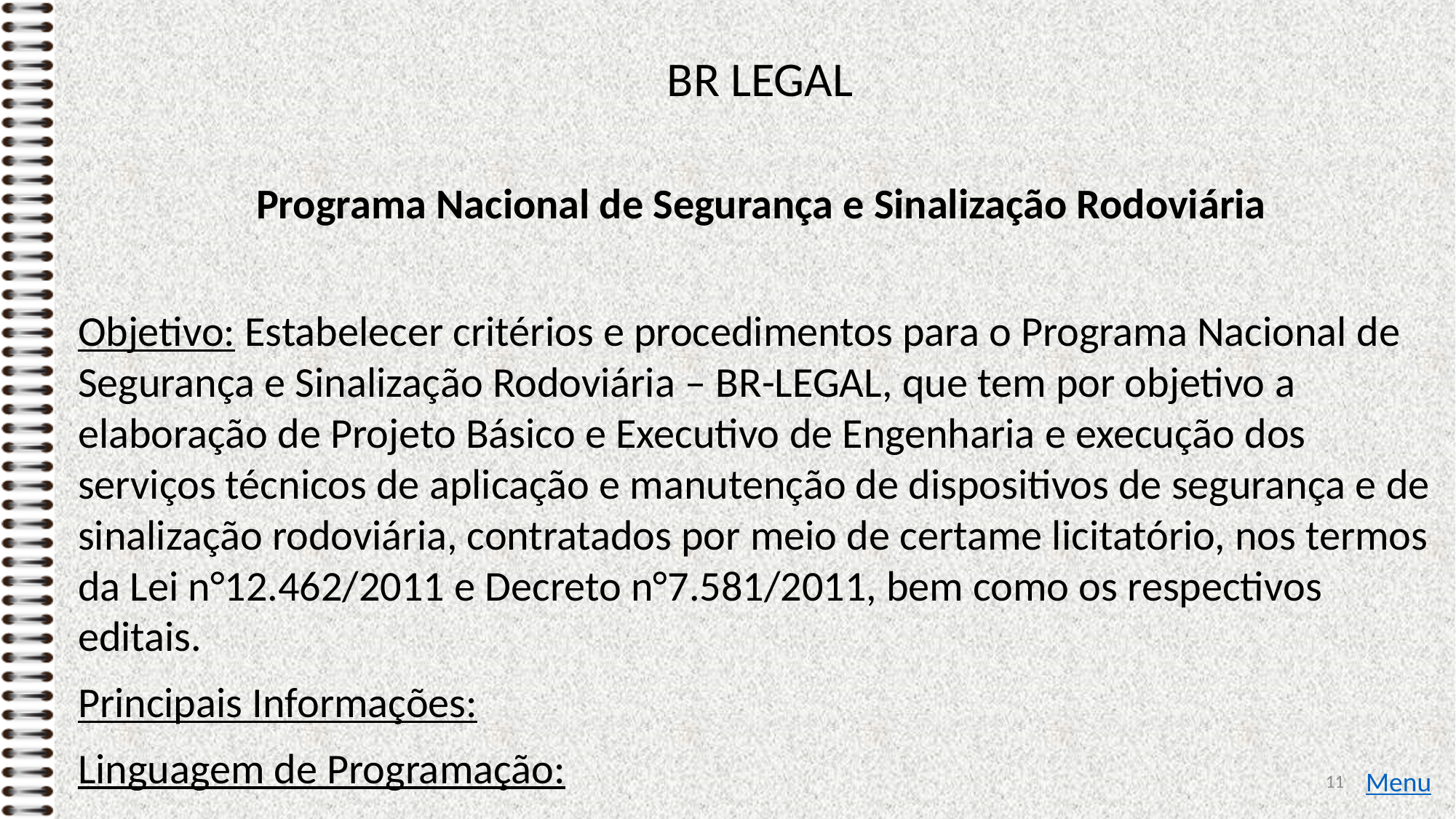

# BR LEGAL

Programa Nacional de Segurança e Sinalização Rodoviária

Objetivo: Estabelecer critérios e procedimentos para o Programa Nacional de Segurança e Sinalização Rodoviária – BR-LEGAL, que tem por objetivo a elaboração de Projeto Básico e Executivo de Engenharia e execução dos serviços técnicos de aplicação e manutenção de dispositivos de segurança e de sinalização rodoviária, contratados por meio de certame licitatório, nos termos da Lei n°12.462/2011 e Decreto n°7.581/2011, bem como os respectivos editais.
Principais Informações:
Linguagem de Programação:

11
Menu